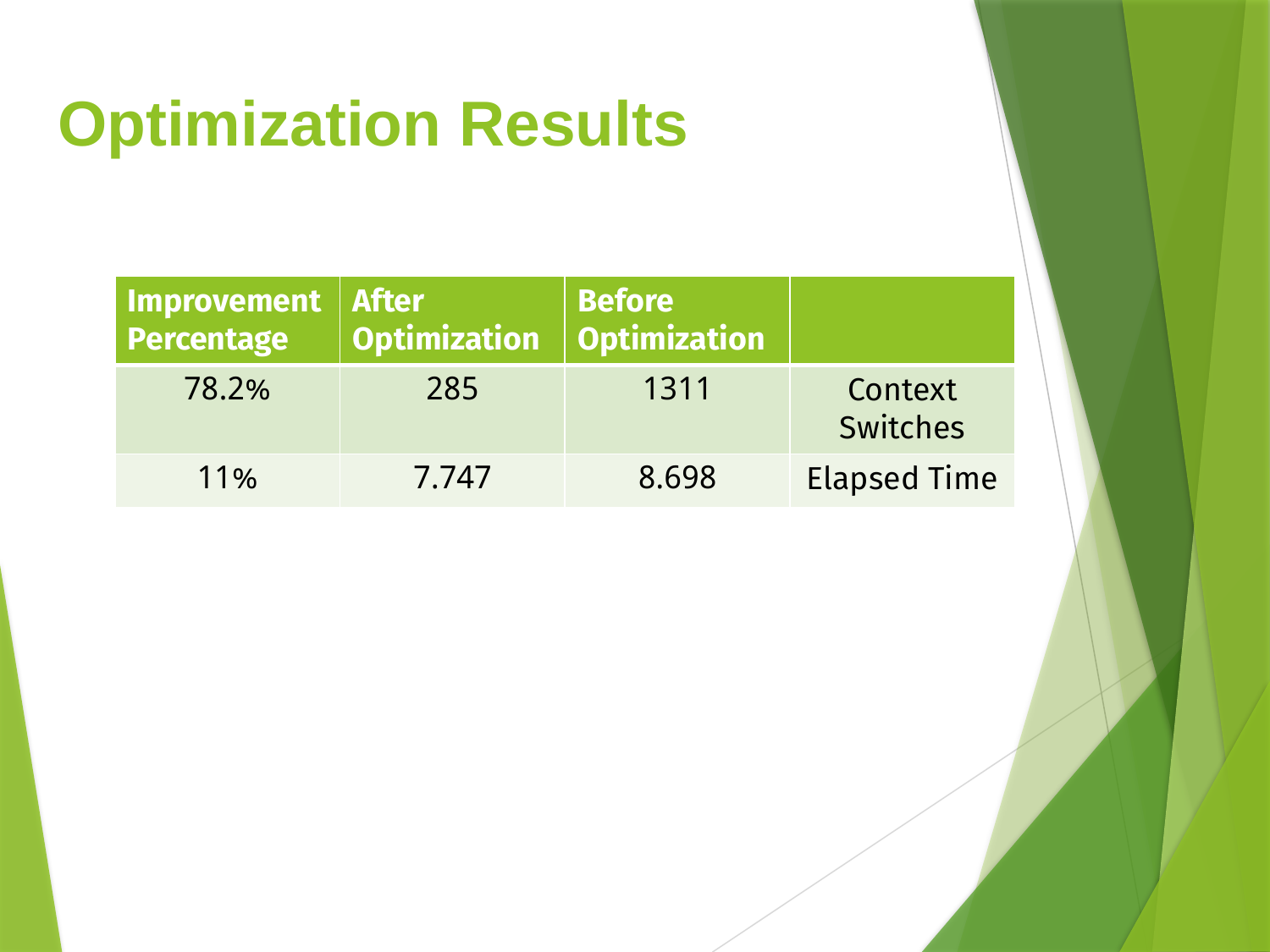

# Optimization Results
| Improvement Percentage | After Optimization | Before Optimization |  |
| --- | --- | --- | --- |
| 78.2% | 285 | 1311 | Context Switches |
| 11% | 7.747 | 8.698 | Elapsed Time |